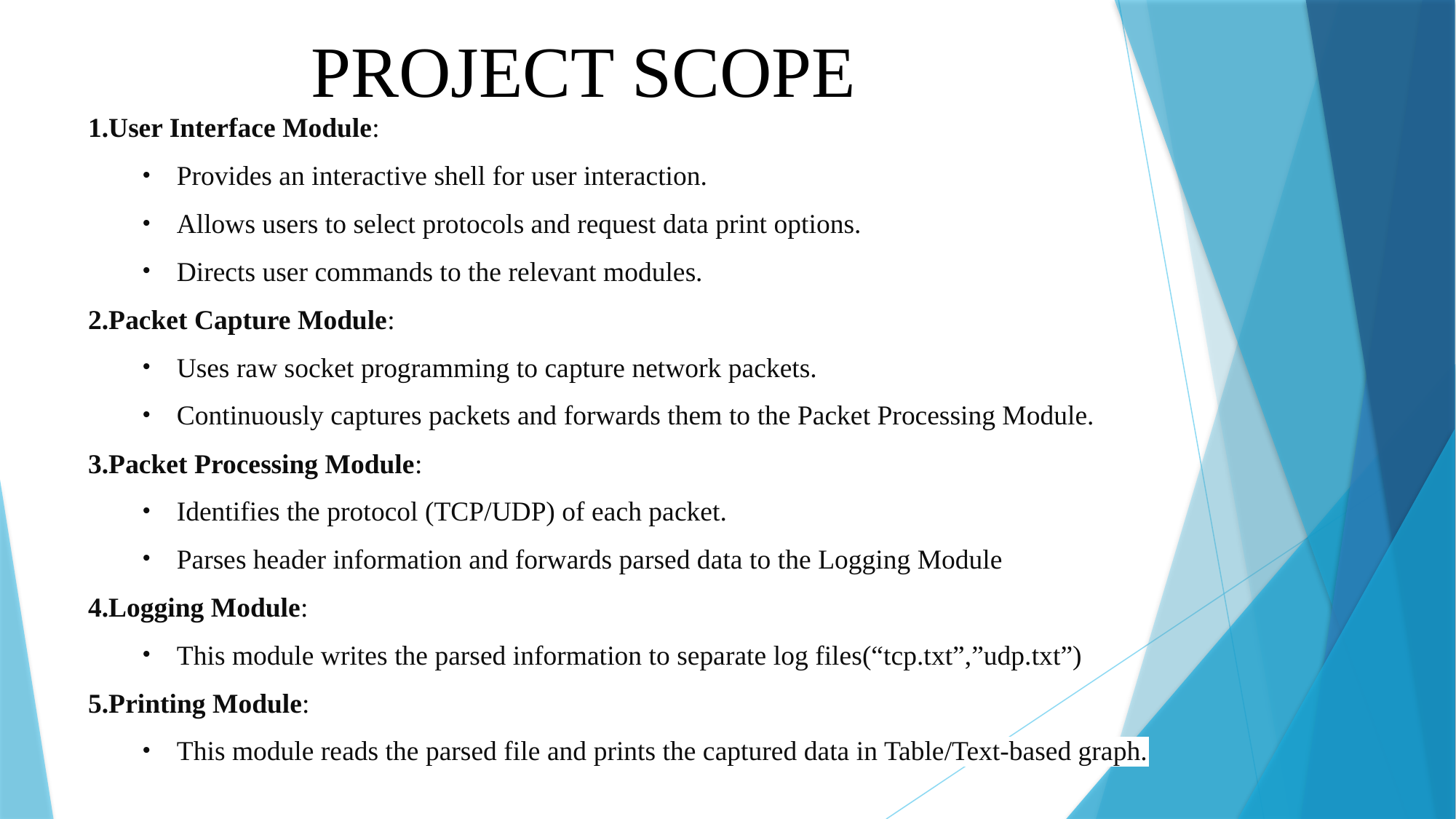

PROJECT SCOPE
1.User Interface Module:
Provides an interactive shell for user interaction.
Allows users to select protocols and request data print options.
Directs user commands to the relevant modules.
2.Packet Capture Module:
Uses raw socket programming to capture network packets.
Continuously captures packets and forwards them to the Packet Processing Module.
3.Packet Processing Module:
Identifies the protocol (TCP/UDP) of each packet.
Parses header information and forwards parsed data to the Logging Module
4.Logging Module:
This module writes the parsed information to separate log files(“tcp.txt”,”udp.txt”)
5.Printing Module:
This module reads the parsed file and prints the captured data in Table/Text-based graph.